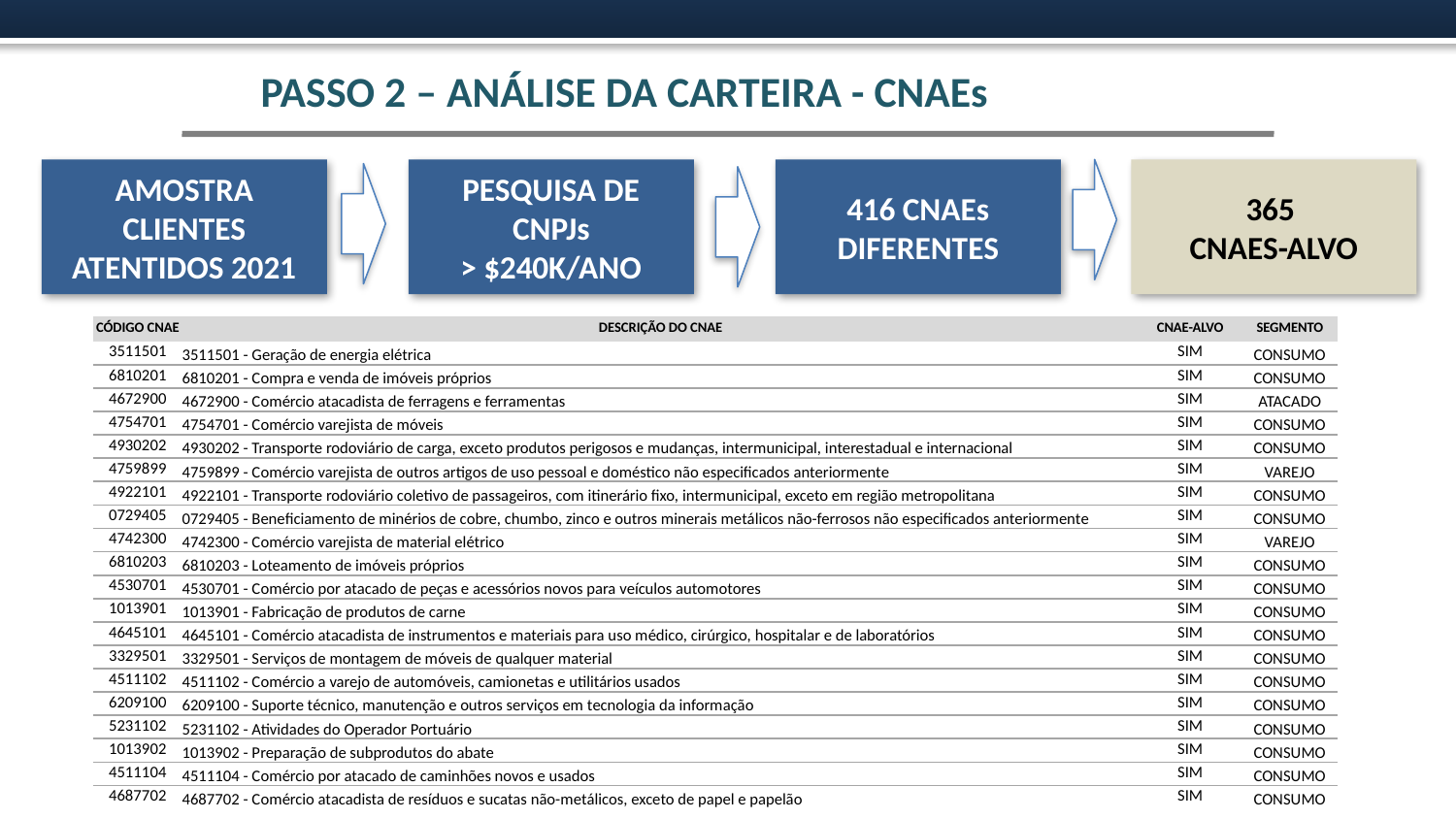

PASSO 2 – ANÁLISE DA CARTEIRA - CNAEs

PESQUISA DE CNPJs
> $240K/ANO
416 CNAEs DIFERENTES

365
CNAES-ALVO
AMOSTRA CLIENTES ATENTIDOS 2021

| CÓDIGO CNAE | DESCRIÇÃO DO CNAE | CNAE-ALVO | SEGMENTO |
| --- | --- | --- | --- |
| 3511501 | 3511501 - Geração de energia elétrica | SIM | CONSUMO |
| 6810201 | 6810201 - Compra e venda de imóveis próprios | SIM | CONSUMO |
| 4672900 | 4672900 - Comércio atacadista de ferragens e ferramentas | SIM | ATACADO |
| 4754701 | 4754701 - Comércio varejista de móveis | SIM | CONSUMO |
| 4930202 | 4930202 - Transporte rodoviário de carga, exceto produtos perigosos e mudanças, intermunicipal, interestadual e internacional | SIM | CONSUMO |
| 4759899 | 4759899 - Comércio varejista de outros artigos de uso pessoal e doméstico não especificados anteriormente | SIM | VAREJO |
| 4922101 | 4922101 - Transporte rodoviário coletivo de passageiros, com itinerário fixo, intermunicipal, exceto em região metropolitana | SIM | CONSUMO |
| 0729405 | 0729405 - Beneficiamento de minérios de cobre, chumbo, zinco e outros minerais metálicos não-ferrosos não especificados anteriormente | SIM | CONSUMO |
| 4742300 | 4742300 - Comércio varejista de material elétrico | SIM | VAREJO |
| 6810203 | 6810203 - Loteamento de imóveis próprios | SIM | CONSUMO |
| 4530701 | 4530701 - Comércio por atacado de peças e acessórios novos para veículos automotores | SIM | CONSUMO |
| 1013901 | 1013901 - Fabricação de produtos de carne | SIM | CONSUMO |
| 4645101 | 4645101 - Comércio atacadista de instrumentos e materiais para uso médico, cirúrgico, hospitalar e de laboratórios | SIM | CONSUMO |
| 3329501 | 3329501 - Serviços de montagem de móveis de qualquer material | SIM | CONSUMO |
| 4511102 | 4511102 - Comércio a varejo de automóveis, camionetas e utilitários usados | SIM | CONSUMO |
| 6209100 | 6209100 - Suporte técnico, manutenção e outros serviços em tecnologia da informação | SIM | CONSUMO |
| 5231102 | 5231102 - Atividades do Operador Portuário | SIM | CONSUMO |
| 1013902 | 1013902 - Preparação de subprodutos do abate | SIM | CONSUMO |
| 4511104 | 4511104 - Comércio por atacado de caminhões novos e usados | SIM | CONSUMO |
| 4687702 | 4687702 - Comércio atacadista de resíduos e sucatas não-metálicos, exceto de papel e papelão | SIM | CONSUMO |